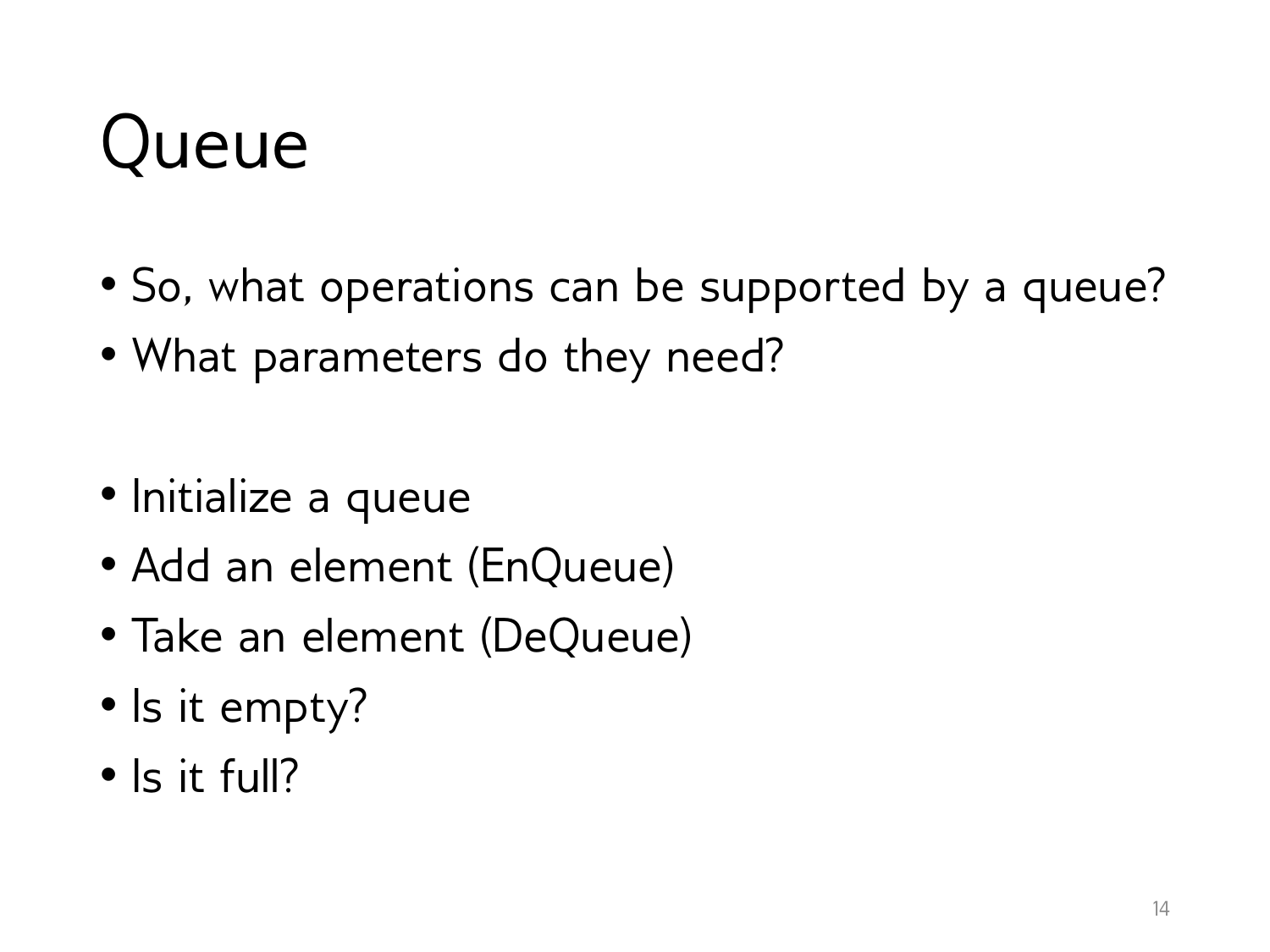

# Queue
So, what operations can be supported by a queue?
What parameters do they need?

Initialize a queue
Add an element (EnQueue)
Take an element (DeQueue)
Is it empty?
Is it full?
14